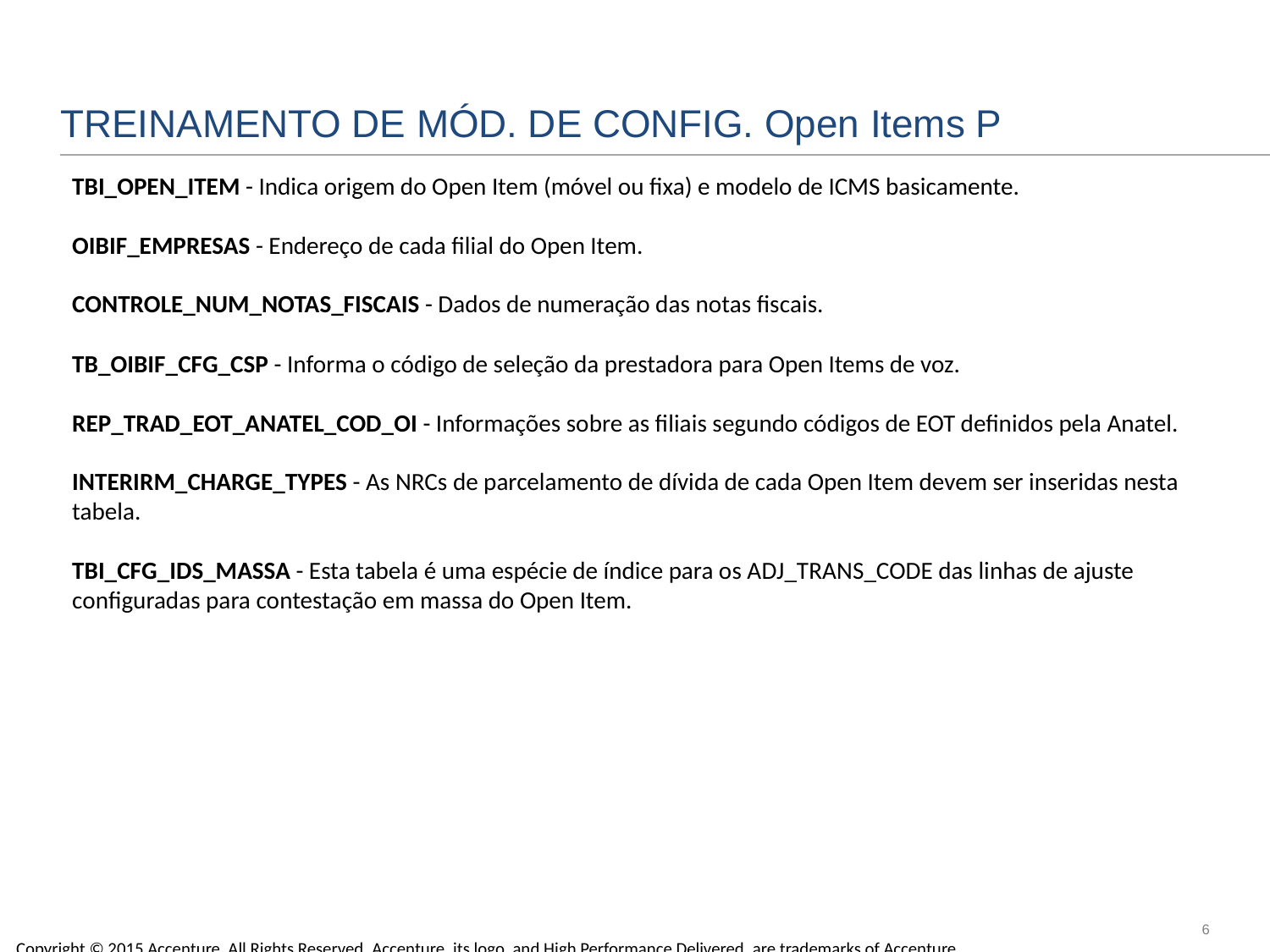

# TREINAMENTO DE MÓD. DE CONFIG. Open Items P
TBI_OPEN_ITEM - Indica origem do Open Item (móvel ou fixa) e modelo de ICMS basicamente.

OIBIF_EMPRESAS - Endereço de cada filial do Open Item.

CONTROLE_NUM_NOTAS_FISCAIS - Dados de numeração das notas fiscais.

TB_OIBIF_CFG_CSP - Informa o código de seleção da prestadora para Open Items de voz.

REP_TRAD_EOT_ANATEL_COD_OI - Informações sobre as filiais segundo códigos de EOT definidos pela Anatel.

INTERIRM_CHARGE_TYPES - As NRCs de parcelamento de dívida de cada Open Item devem ser inseridas nesta
tabela.

TBI_CFG_IDS_MASSA - Esta tabela é uma espécie de índice para os ADJ_TRANS_CODE das linhas de ajuste configuradas para contestação em massa do Open Item.